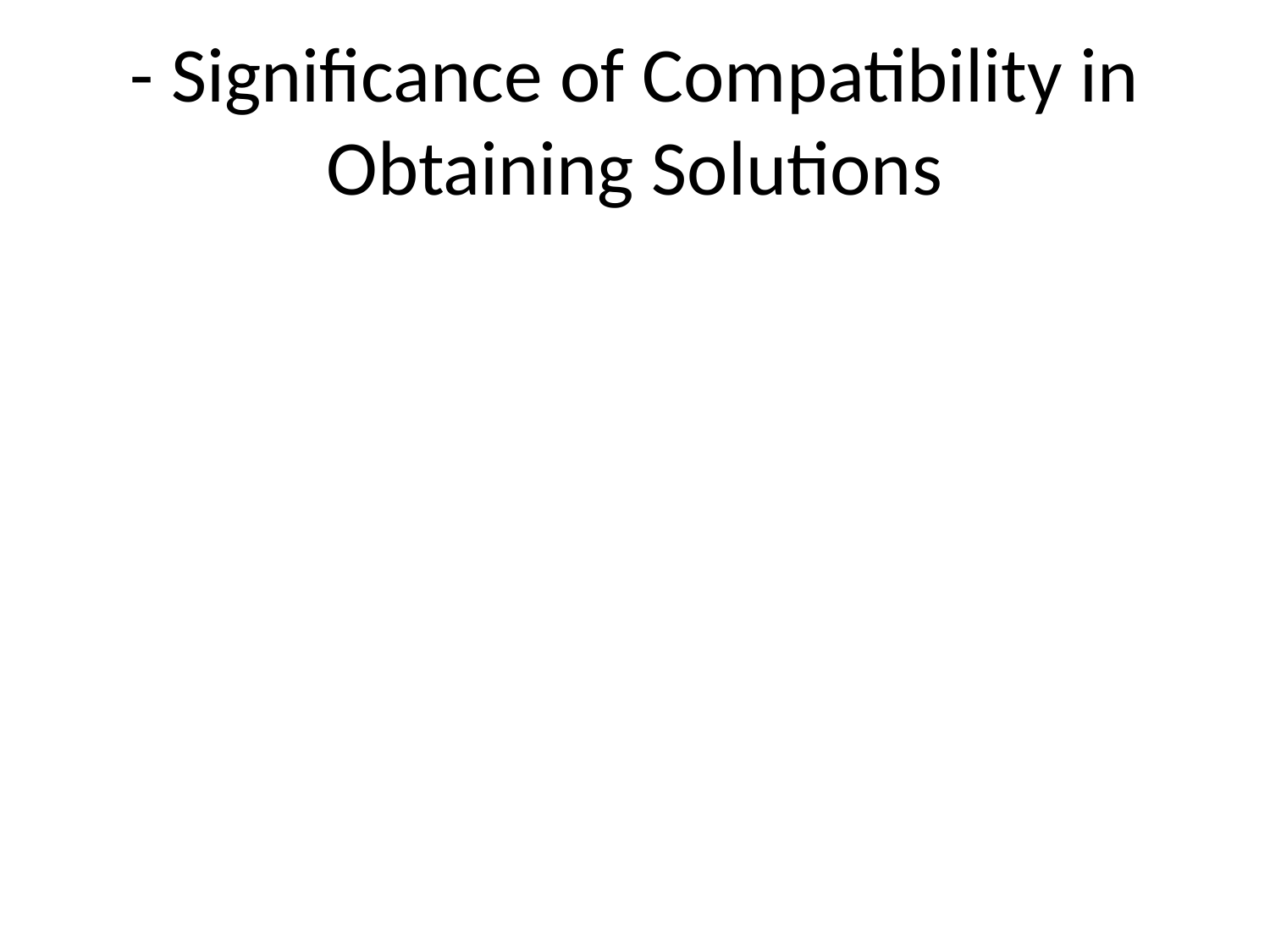

# - Significance of Compatibility in Obtaining Solutions